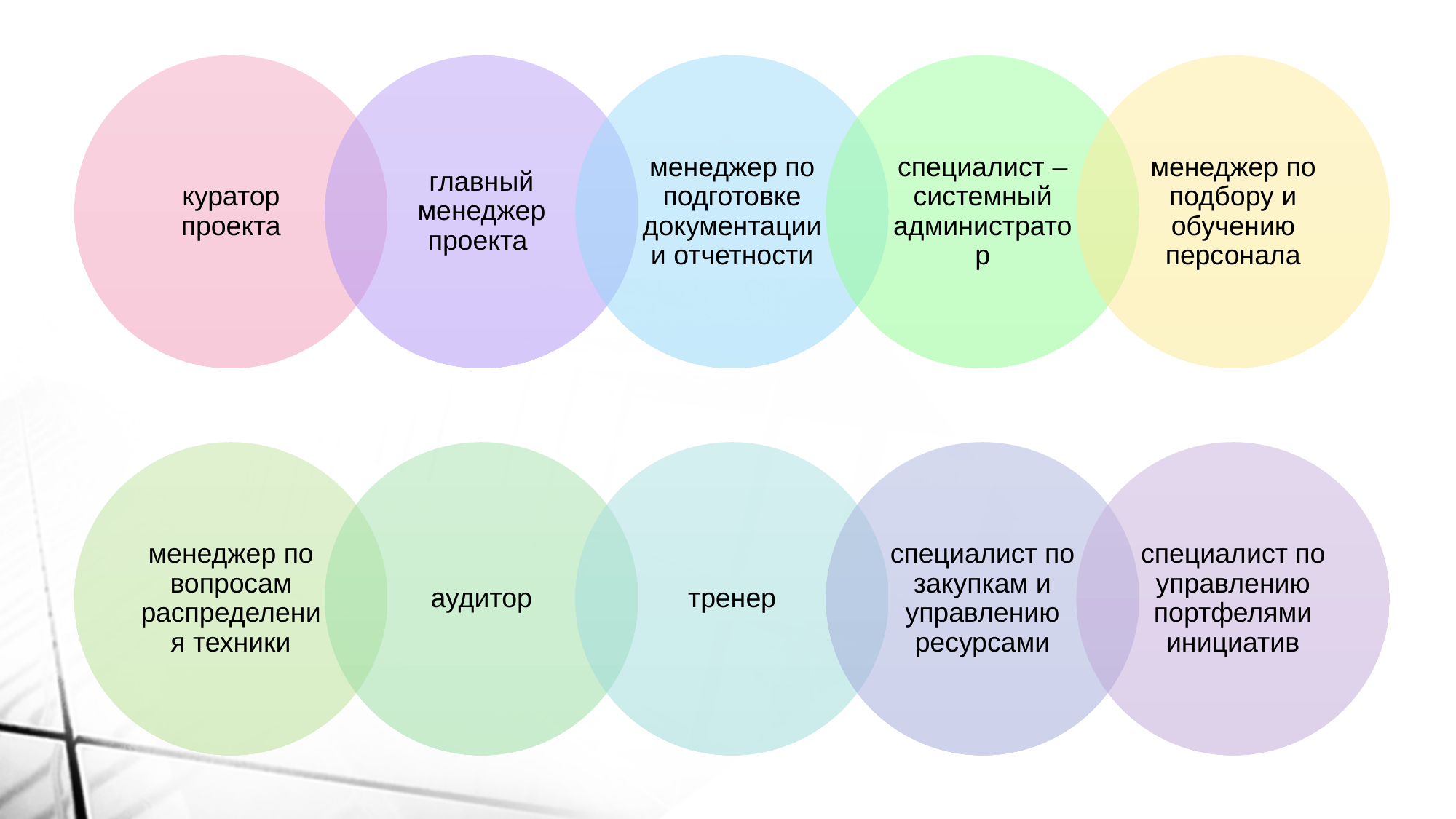

куратор проекта
главный менеджер проекта
менеджер по подготовке документации и отчетности
специалист – системный администратор
менеджер по подбору и обучению персонала
менеджер по вопросам распределения техники
аудитор
тренер
специалист по закупкам и управлению ресурсами
специалист по управлению портфелями инициатив